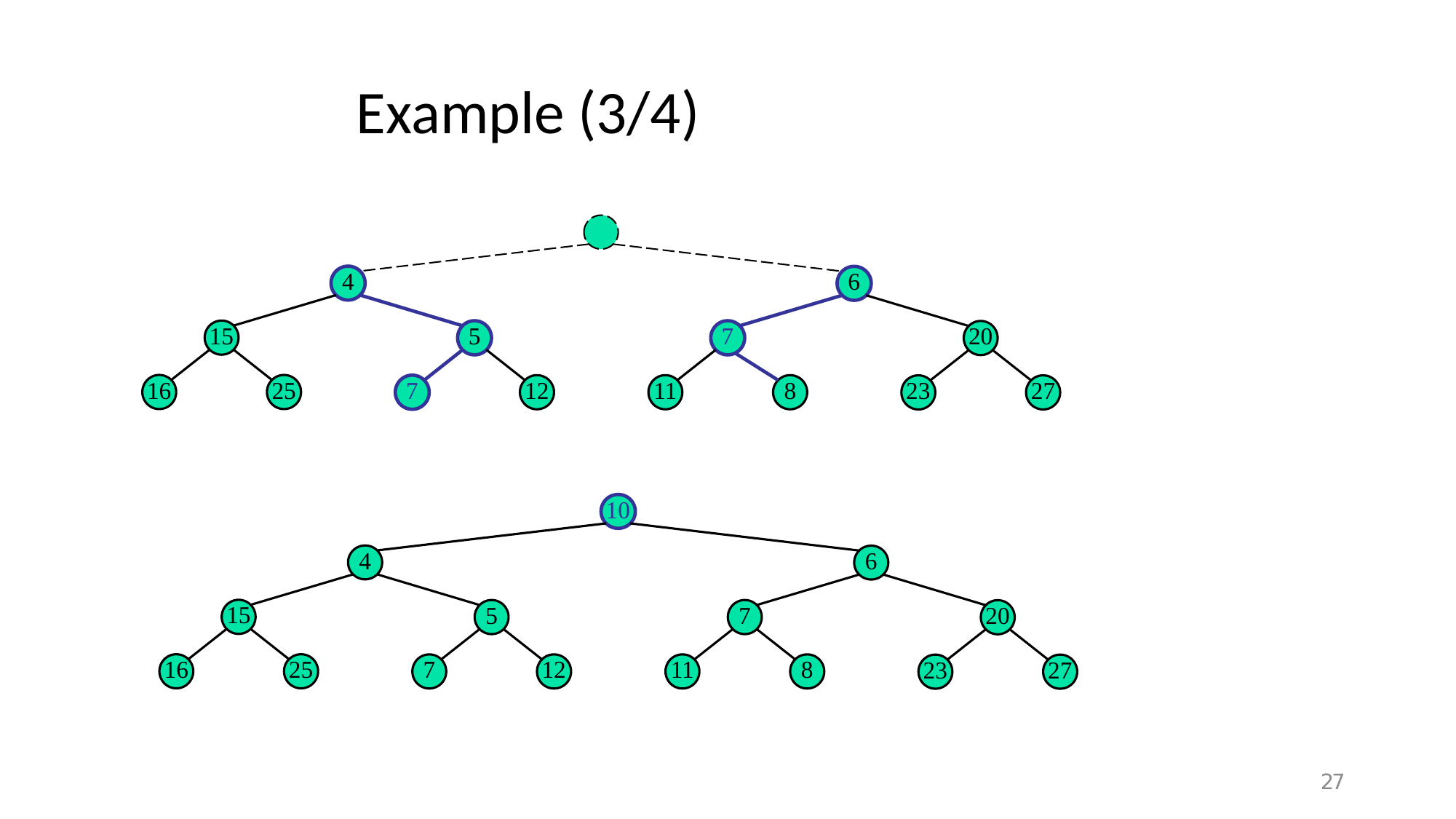

# Example (3/4)

4
6
15
5
7
20
16
25
7
12
11
8
23
27
10
4
6
15
5
7
20
16
25
7
12
11
8
23
27
27